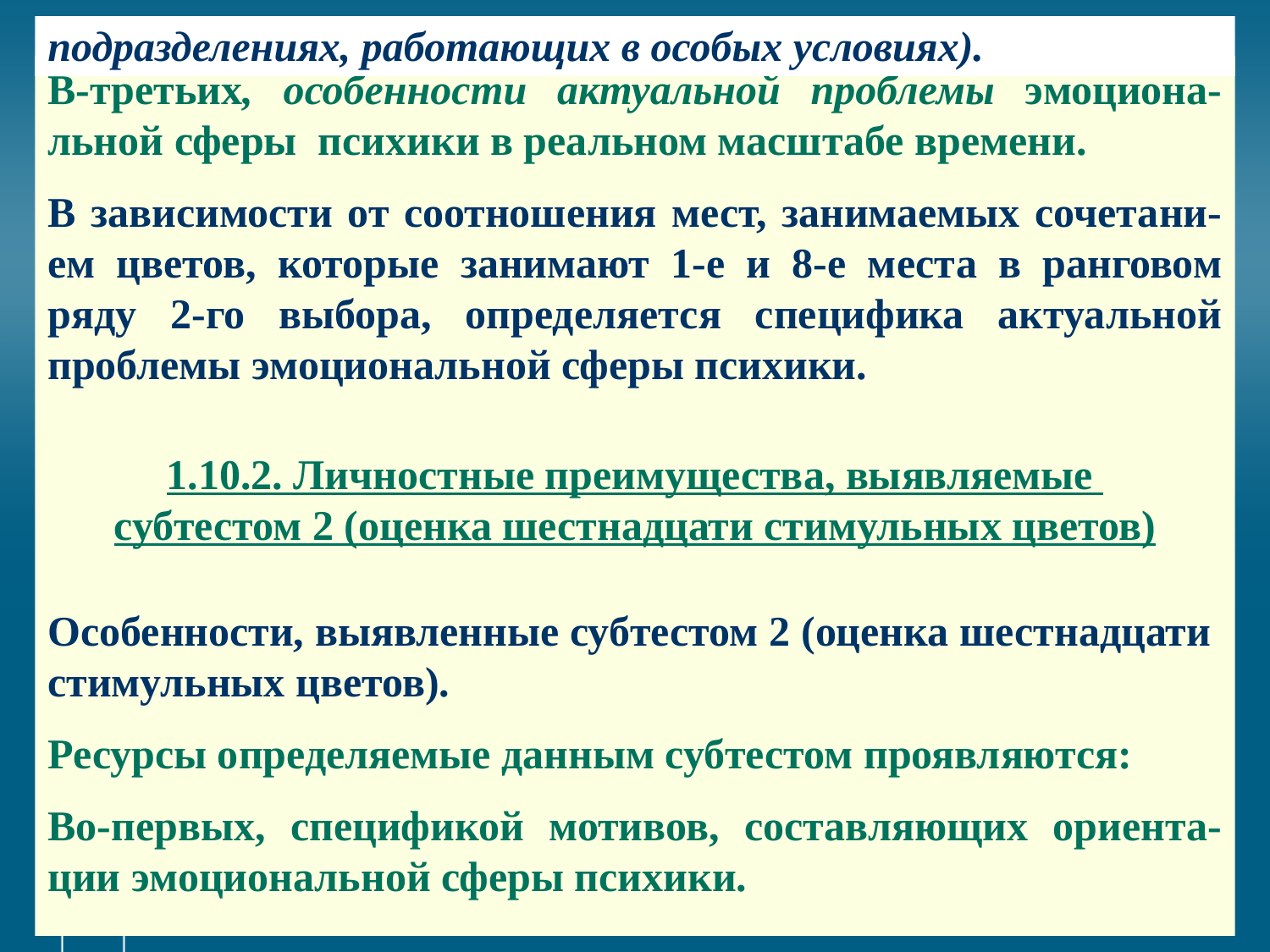

# подразделениях, работающих в особых условиях).
В-третьих, особенности актуальной проблемы эмоциона-льной сферы  психики в реальном масштабе времени.
В зависимости от соотношения мест, занимаемых сочетани-ем цветов, которые занимают 1-е и 8-е места в ранговом ряду 2-го выбора, определяется специфика актуальной проблемы эмоциональной сферы психики.

1.10.2. Личностные преимущества, выявляемые
субтестом 2 (оценка шестнадцати стимульных цветов)

Особенности, выявленные субтестом 2 (оценка шестнадцати  стимульных цветов).
Ресурсы определяемые данным субтестом проявляются:
Во-первых, спецификой мотивов, составляющих ориента-ции эмоциональной сферы психики.